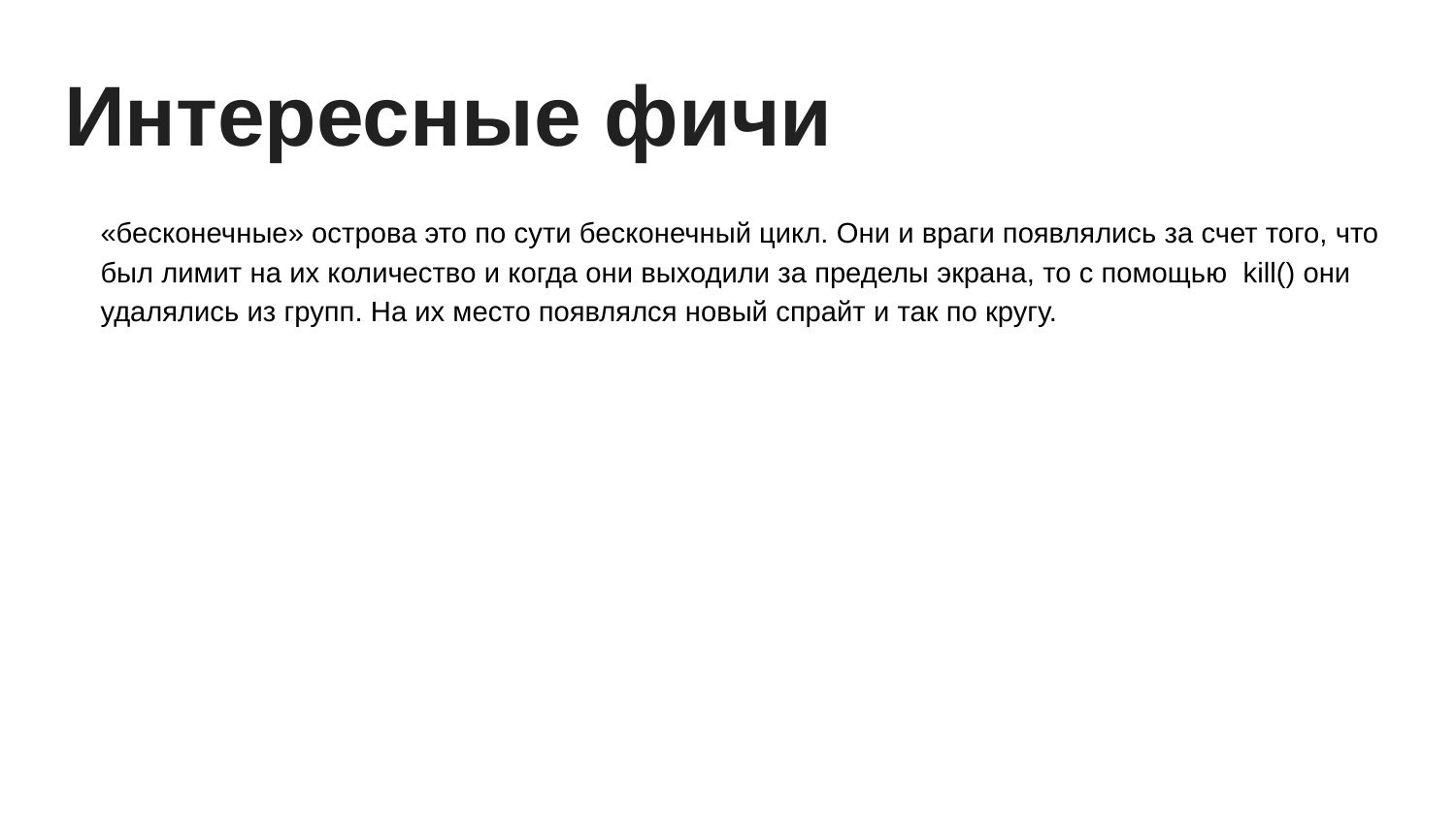

# Интересные фичи
«бесконечные» острова это по сути бесконечный цикл. Они и враги появлялись за счет того, что был лимит на их количество и когда они выходили за пределы экрана, то с помощью  kill() они удалялись из групп. На их место появлялся новый спрайт и так по кругу.